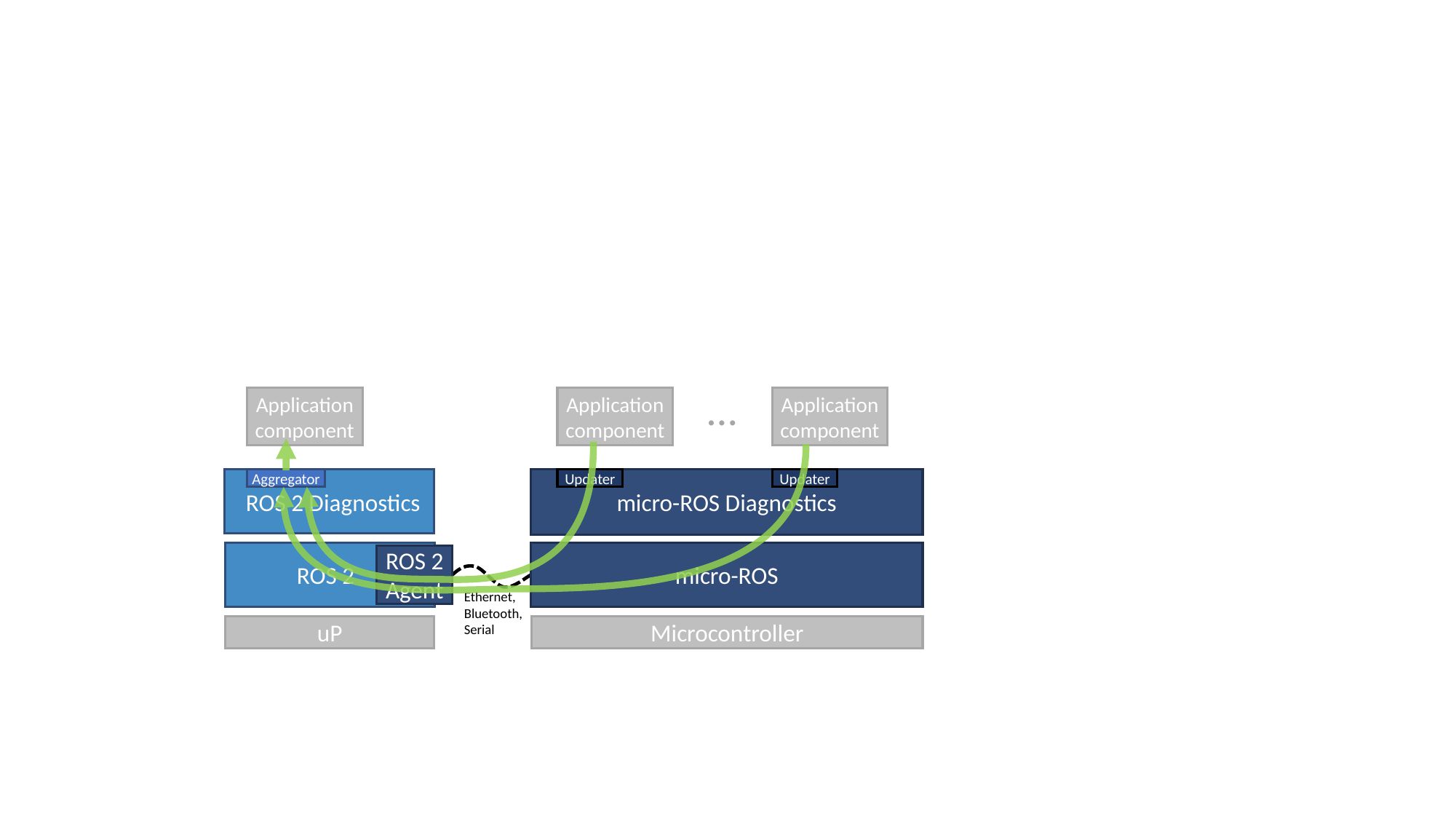

…
Application
component
Application
component
Application
component

ROS 2 Diagnostics
Aggregator
micro-ROS Diagnostics
Updater
Updater

ROS 2
micro-ROS
ROS 2
Agent

Ethernet,
Bluetooth,
Serial

uP
Microcontroller